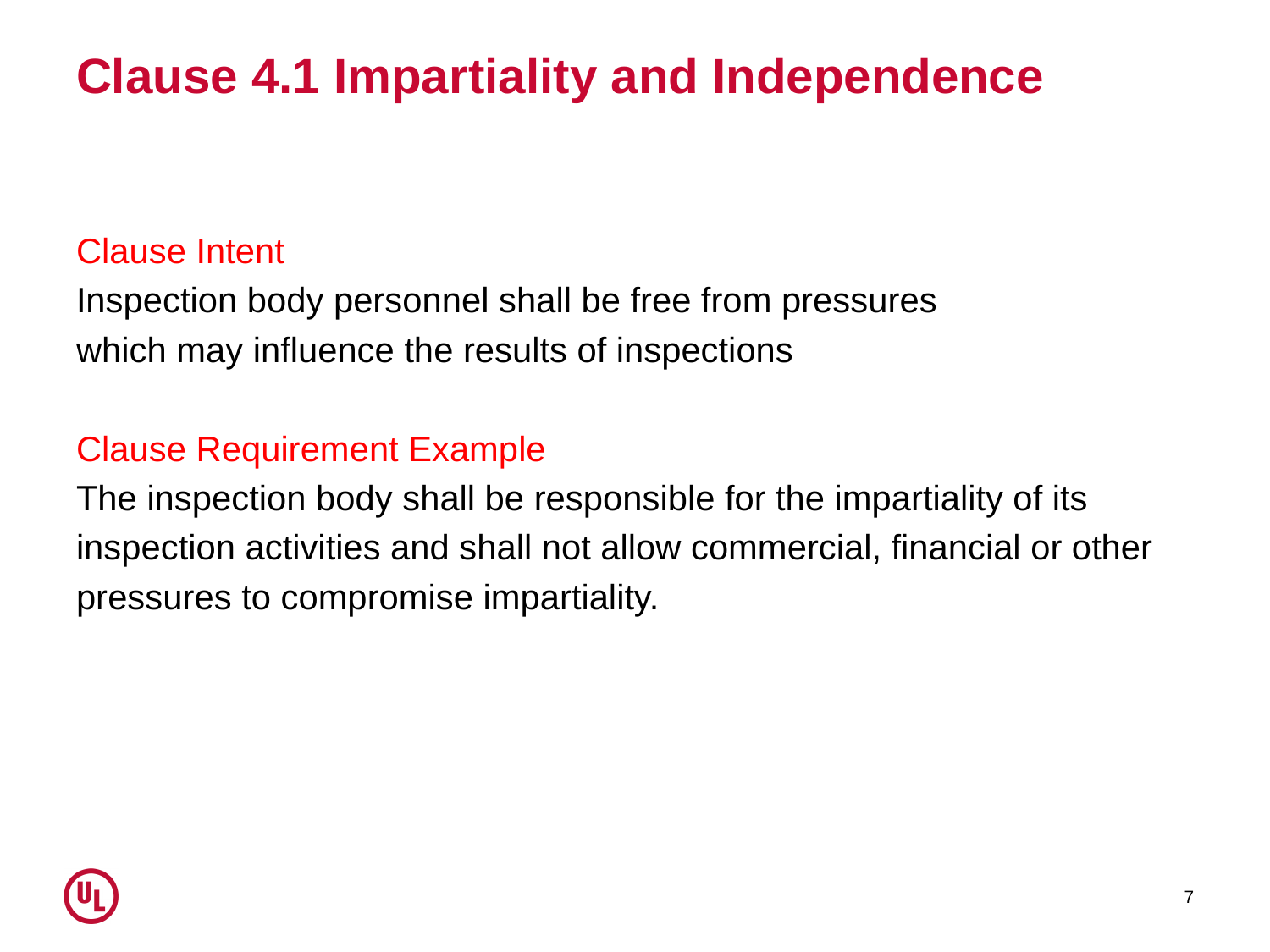

# Clause 4.1 Impartiality and Independence
Clause Intent
Inspection body personnel shall be free from pressures
which may influence the results of inspections

Clause Requirement Example
The inspection body shall be responsible for the impartiality of its
inspection activities and shall not allow commercial, financial or other
pressures to compromise impartiality.

7